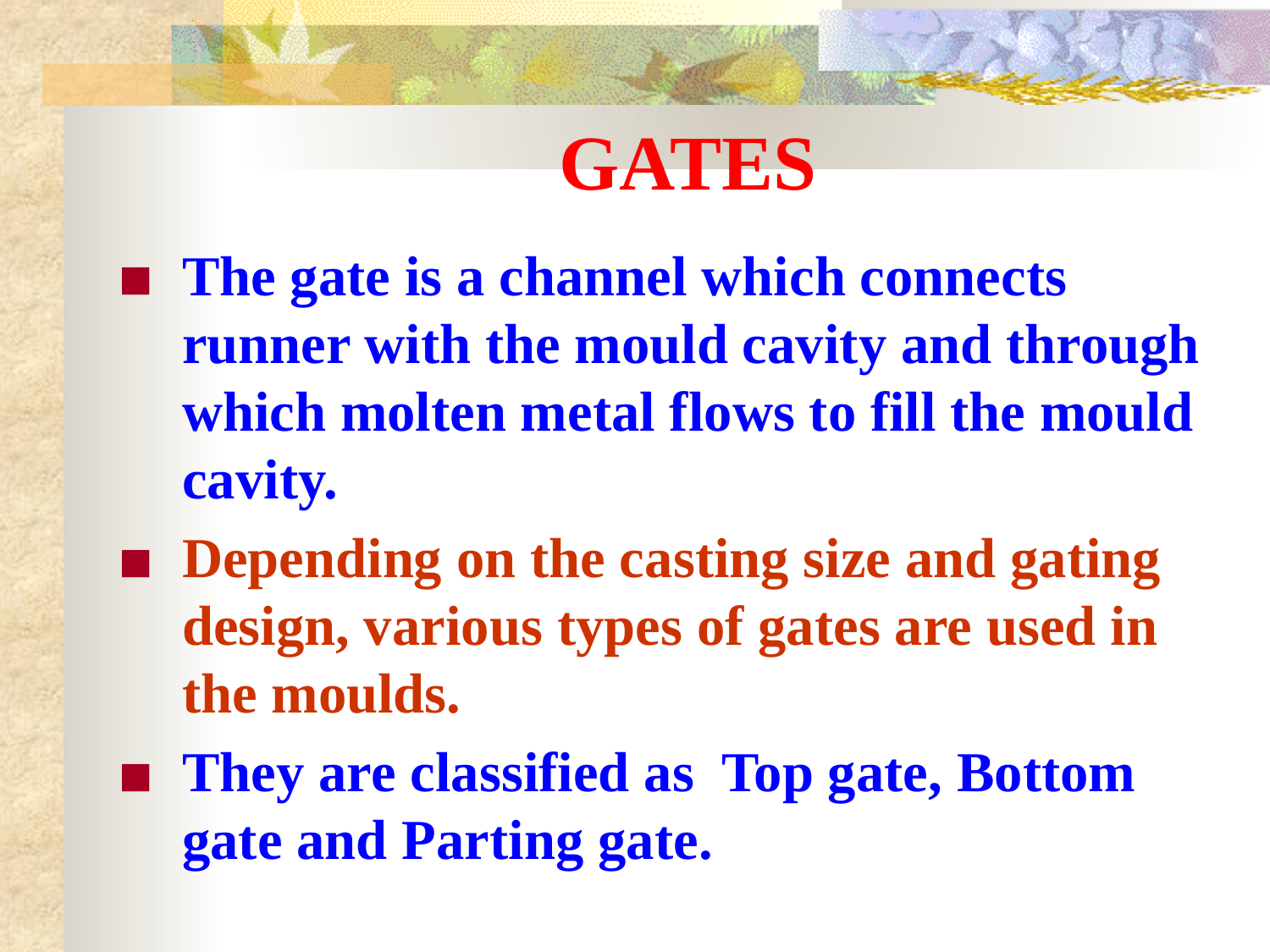

# GATES
The gate is a channel which connects runner with the mould cavity and through which molten metal flows to fill the mould cavity.
Depending on the casting size and gating design, various types of gates are used in the moulds.
They are classified as  Top gate, Bottom gate and Parting gate.